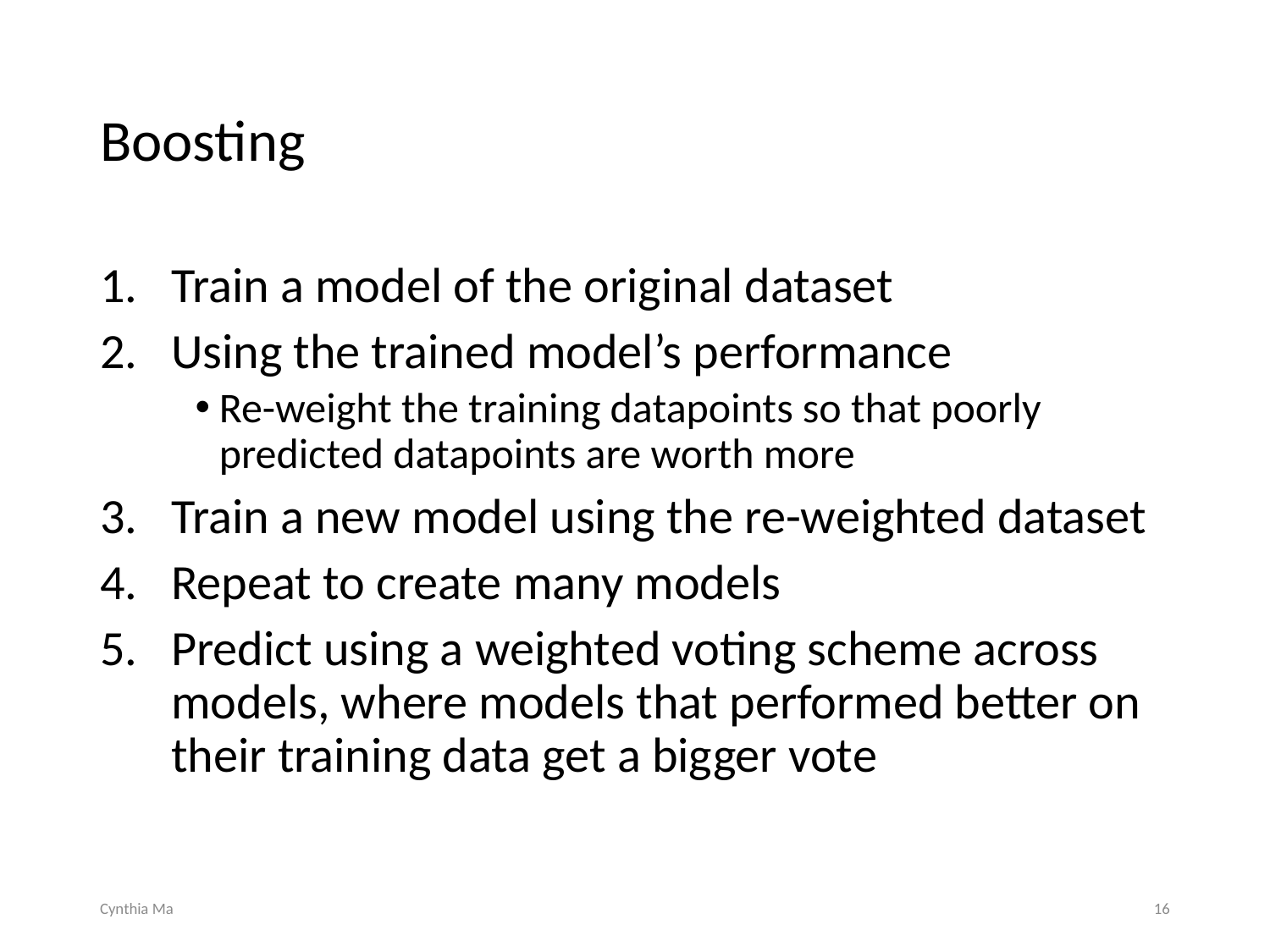

# Boosting
Train a model of the original dataset
Using the trained model’s performance
Re-weight the training datapoints so that poorly predicted datapoints are worth more
Train a new model using the re-weighted dataset
Repeat to create many models
Predict using a weighted voting scheme across models, where models that performed better on their training data get a bigger vote
Cynthia Ma
16